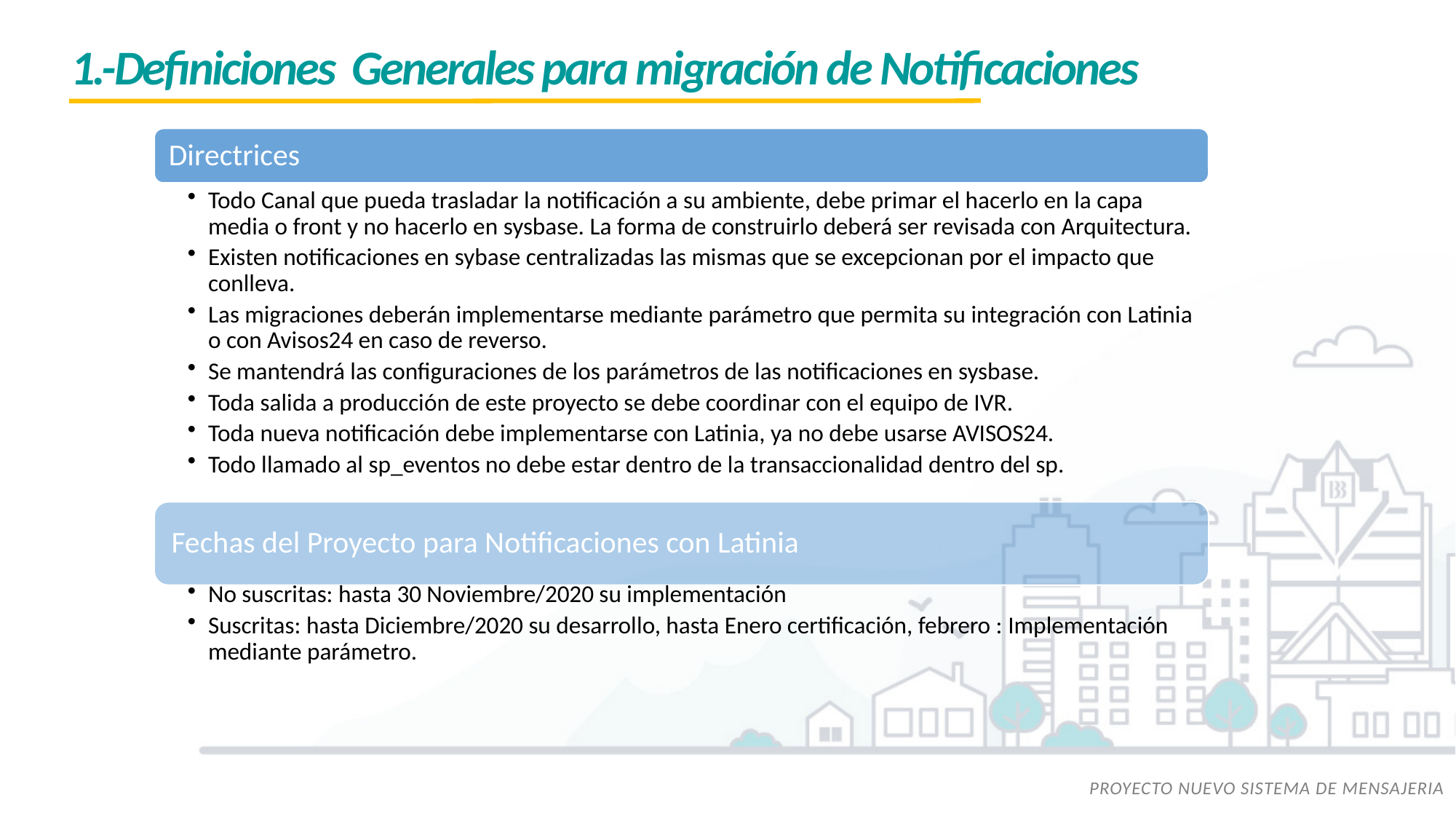

1.-Definiciones  Generales para migración de Notificaciones
Directrices
Todo Canal que pueda trasladar la notificación a su ambiente, debe primar el hacerlo en la capa media o front y no hacerlo en sysbase. La forma de construirlo deberá ser revisada con Arquitectura.
Existen notificaciones en sybase centralizadas las mismas que se excepcionan por el impacto que conlleva.
Las migraciones deberán implementarse mediante parámetro que permita su integración con Latinia o con Avisos24 en caso de reverso.
Se mantendrá las configuraciones de los parámetros de las notificaciones en sysbase.
Toda salida a producción de este proyecto se debe coordinar con el equipo de IVR.
Toda nueva notificación debe implementarse con Latinia, ya no debe usarse AVISOS24.
Todo llamado al sp_eventos no debe estar dentro de la transaccionalidad dentro del sp.
Fechas del Proyecto para Notificaciones con Latinia
No suscritas: hasta 30 Noviembre/2020 su implementación
Suscritas: hasta Diciembre/2020 su desarrollo, hasta Enero certificación, febrero : Implementación mediante parámetro.
PROYECTO NUEVO SISTEMA DE MENSAJERIA